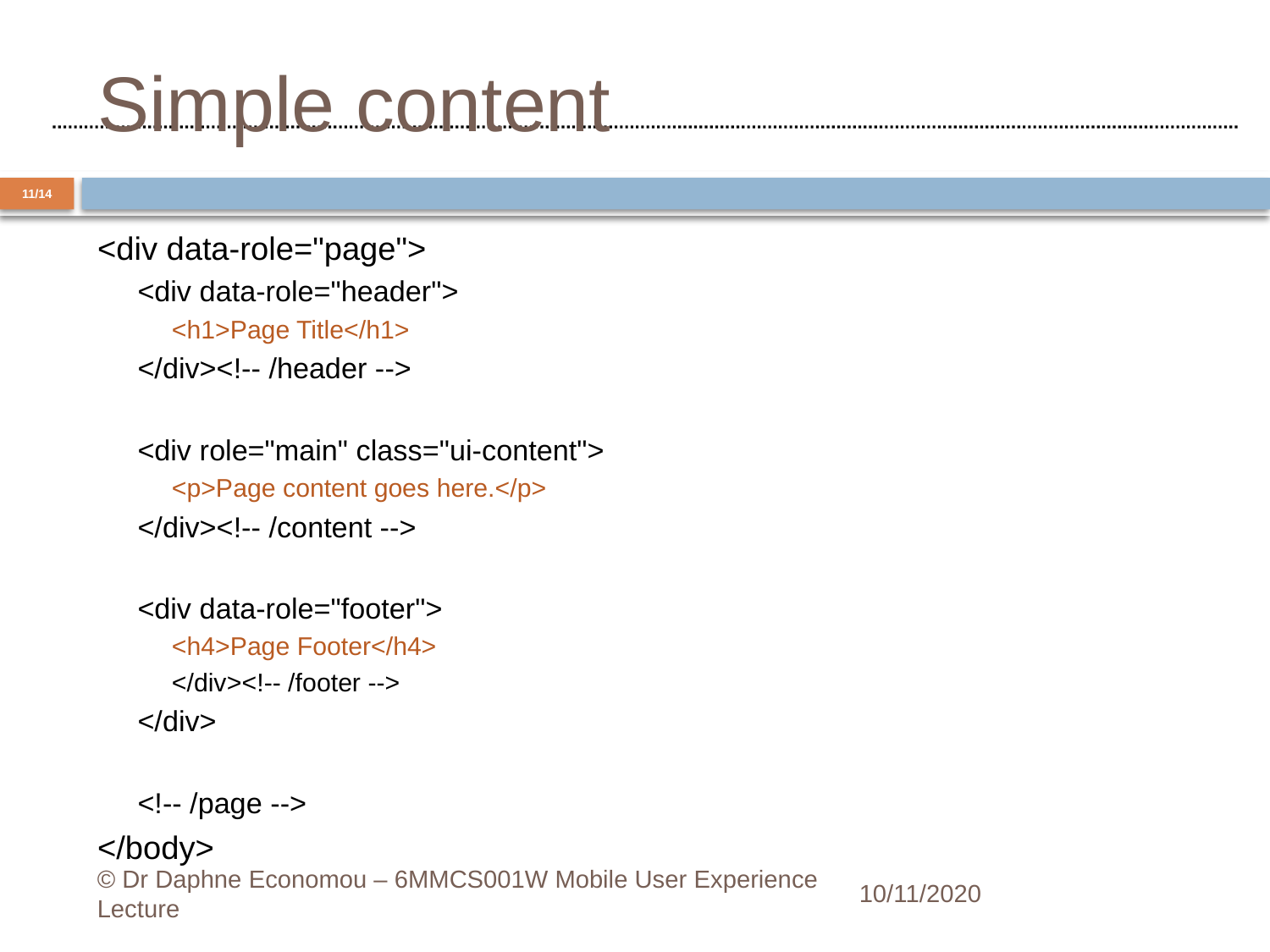

# Simple content
11/14
<div data-role="page">
<div data-role="header">
<h1>Page Title</h1>
</div><!-- /header -->

<div role="main" class="ui-content">
<p>Page content goes here.</p>
</div><!-- /content -->

<div data-role="footer">
<h4>Page Footer</h4>
</div><!-- /footer -->
</div>

<!-- /page -->
</body>
© Dr Daphne Economou – 6MMCS001W Mobile User Experience Lecture
10/11/2020